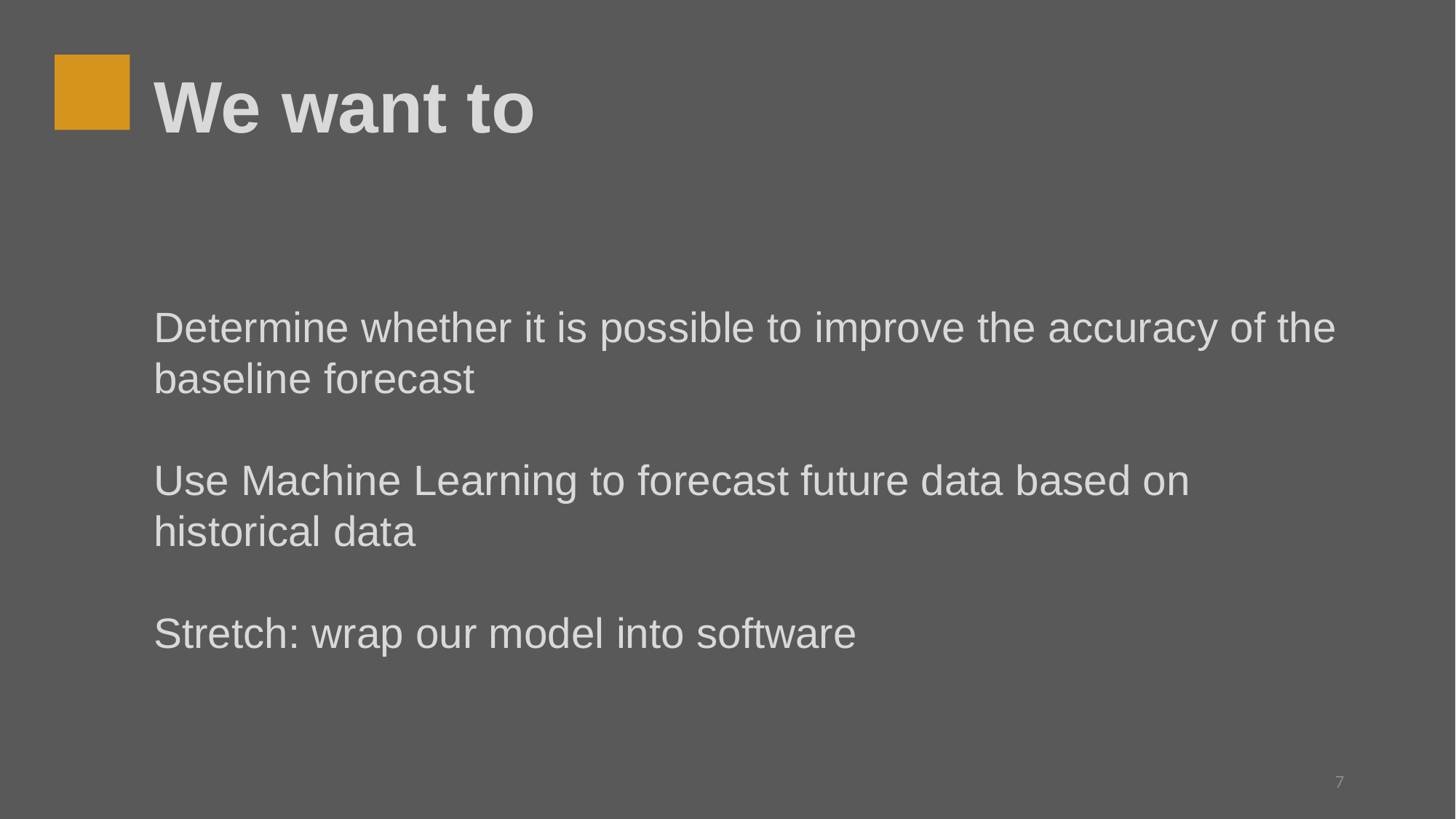

We want to

Determine whether it is possible to improve the accuracy of the baseline forecast

Use Machine Learning to forecast future data based on historical data

Stretch: wrap our model into software
7